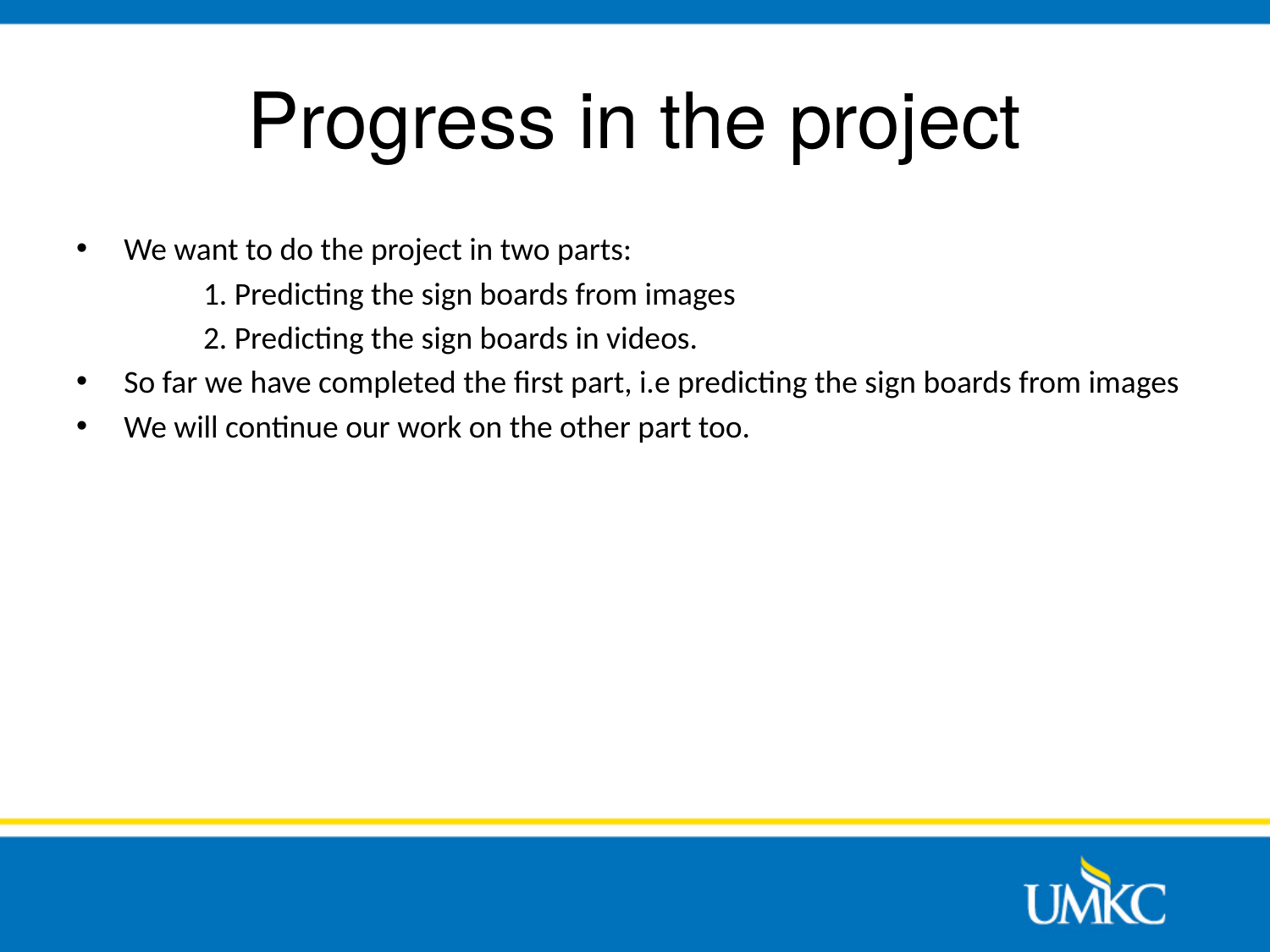

# Progress in the project
We want to do the project in two parts:
	1. Predicting the sign boards from images
	2. Predicting the sign boards in videos.
So far we have completed the first part, i.e predicting the sign boards from images
We will continue our work on the other part too.